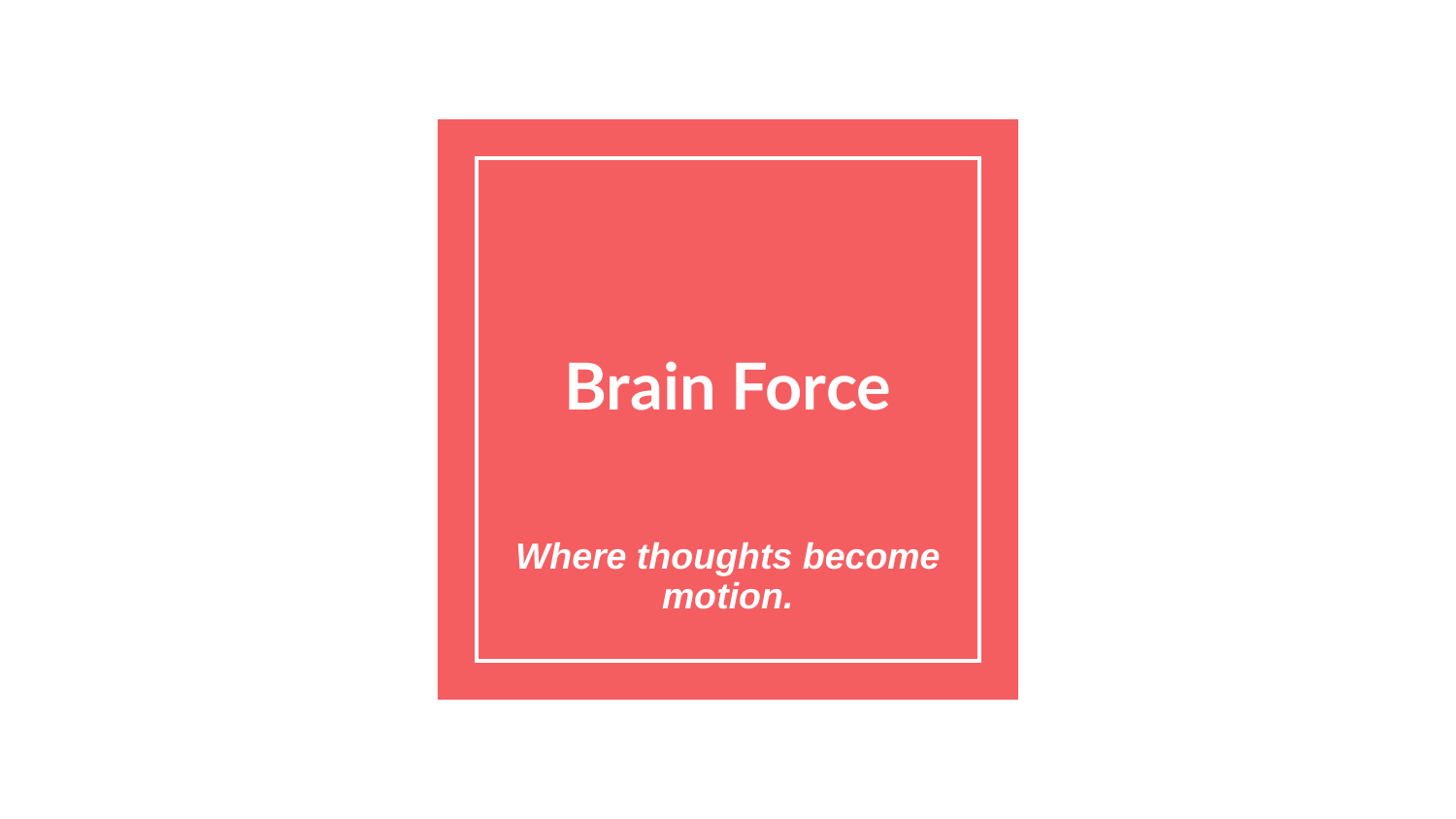

# Brain Force
Where thoughts become motion.